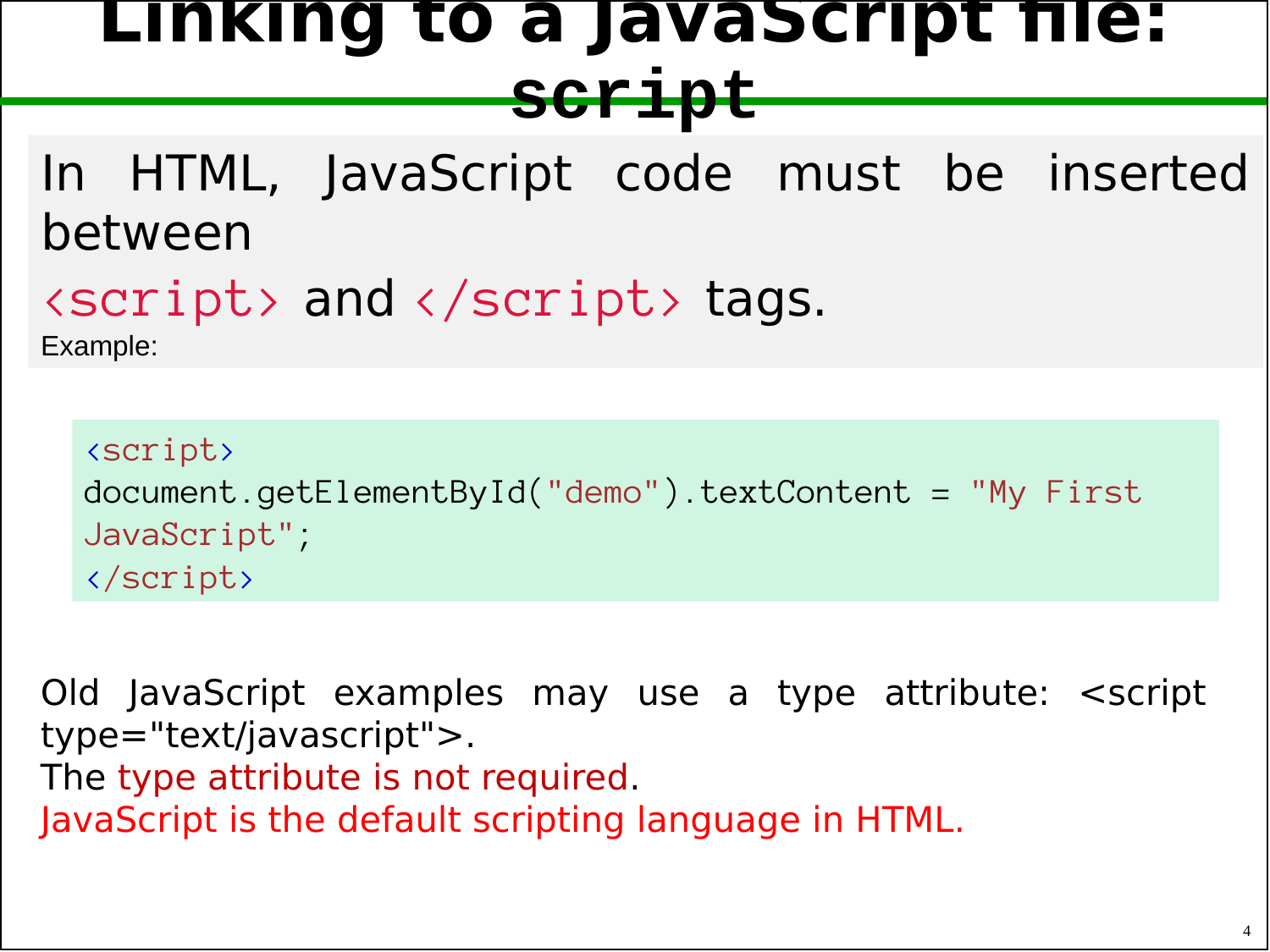

# Linking to a JavaScript file: script
In HTML, JavaScript code must be inserted between
<script> and </script> tags.
Example:
<script>
document.getElementById("demo").textContent = "My First JavaScript";
</script>

Old JavaScript examples may use a type attribute: <script type="text/javascript">.
The type attribute is not required.
JavaScript is the default scripting language in HTML.
4